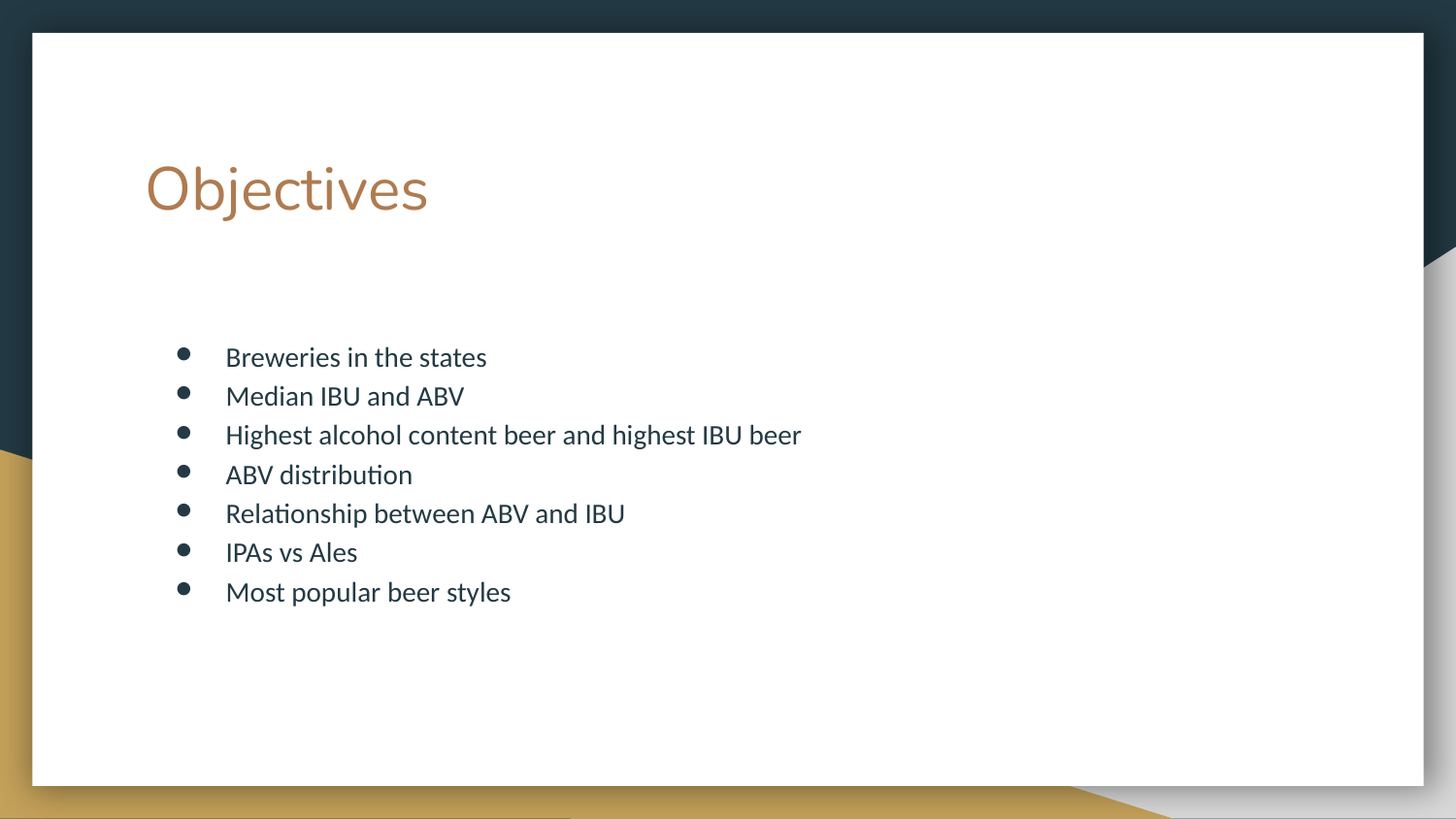

# Objectives
Breweries in the states
Median IBU and ABV
Highest alcohol content beer and highest IBU beer
ABV distribution
Relationship between ABV and IBU
IPAs vs Ales
Most popular beer styles